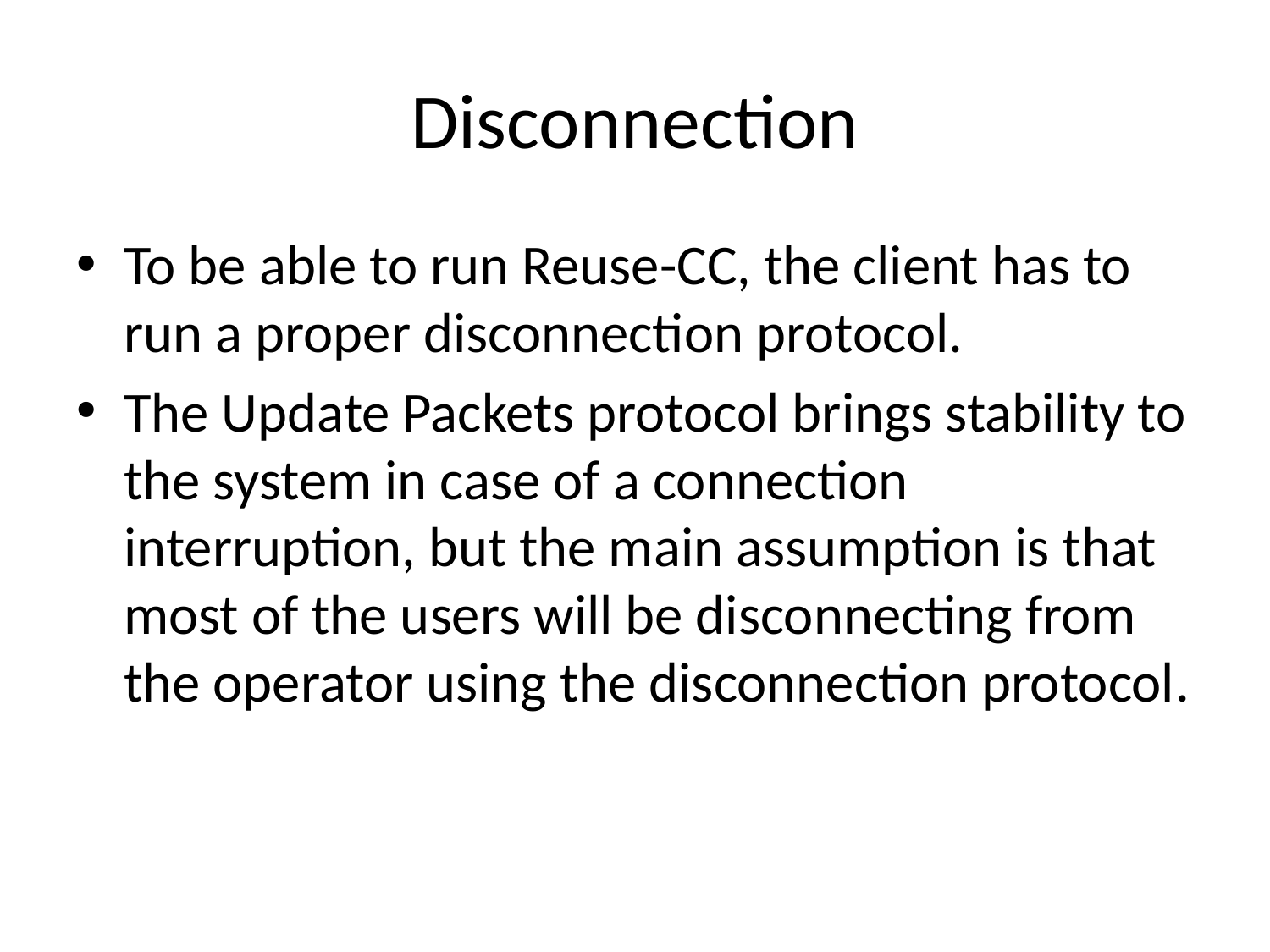

# Disconnection
To be able to run Reuse-CC, the client has to run a proper disconnection protocol.
The Update Packets protocol brings stability to the system in case of a connection interruption, but the main assumption is that most of the users will be disconnecting from the operator using the disconnection protocol.